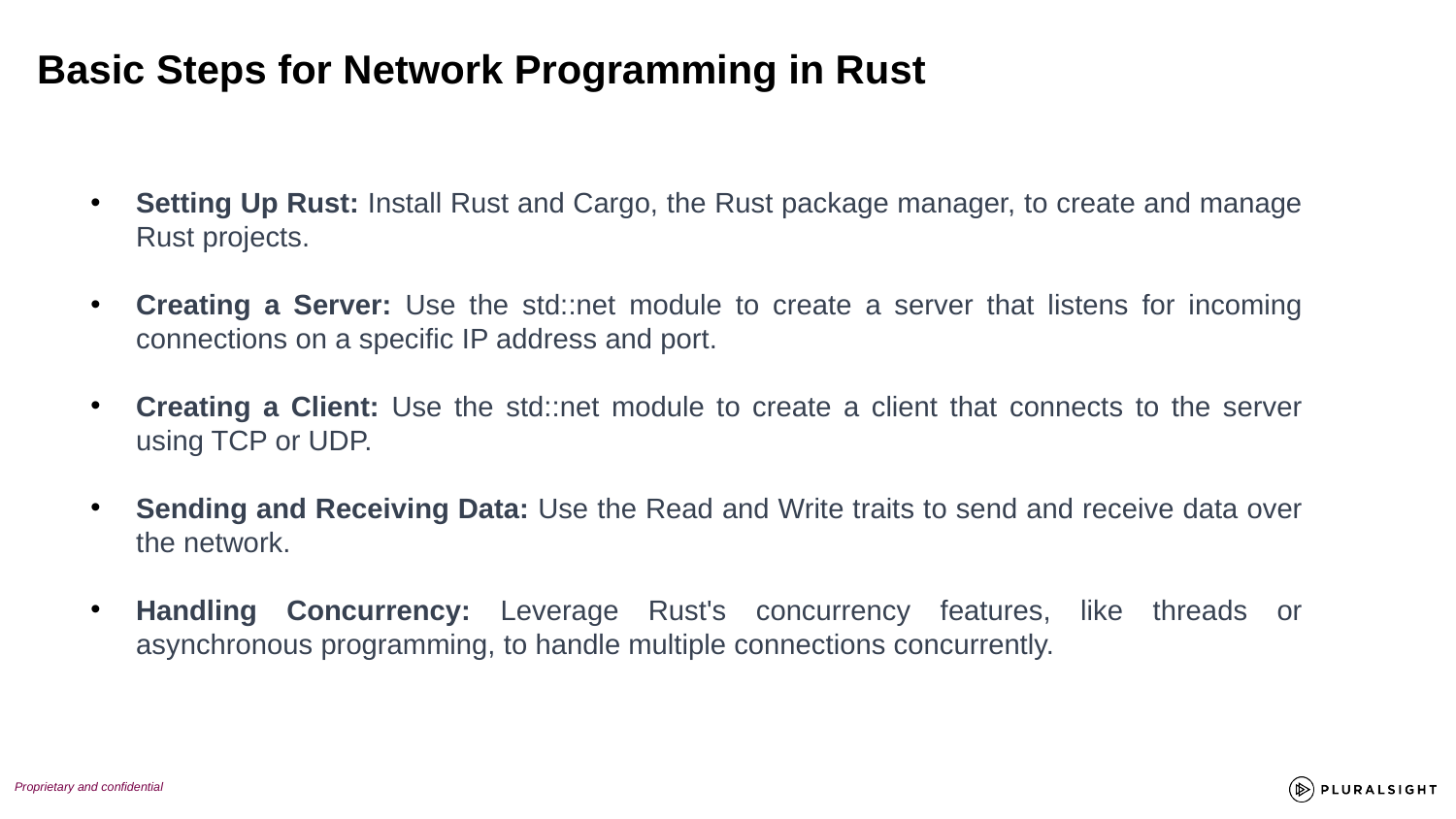

Basic Steps for Network Programming in Rust
Setting Up Rust: Install Rust and Cargo, the Rust package manager, to create and manage Rust projects.

Creating a Server: Use the std::net module to create a server that listens for incoming connections on a specific IP address and port.

Creating a Client: Use the std::net module to create a client that connects to the server using TCP or UDP.

Sending and Receiving Data: Use the Read and Write traits to send and receive data over the network.

Handling Concurrency: Leverage Rust's concurrency features, like threads or asynchronous programming, to handle multiple connections concurrently.